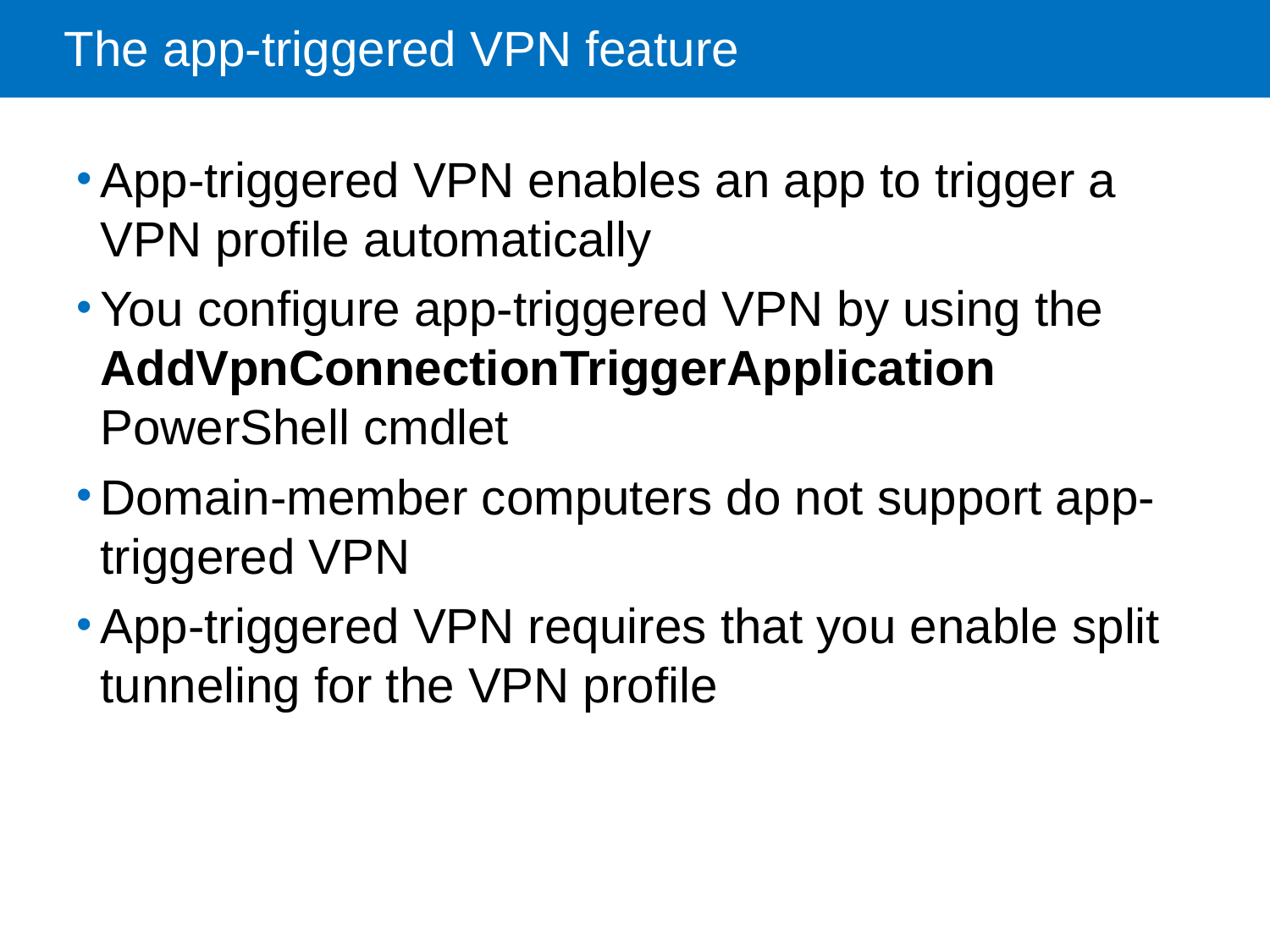

# The app-triggered VPN feature
App-triggered VPN enables an app to trigger a VPN profile automatically
You configure app-triggered VPN by using the AddVpnConnectionTriggerApplication PowerShell cmdlet
Domain-member computers do not support app-triggered VPN
App-triggered VPN requires that you enable split tunneling for the VPN profile